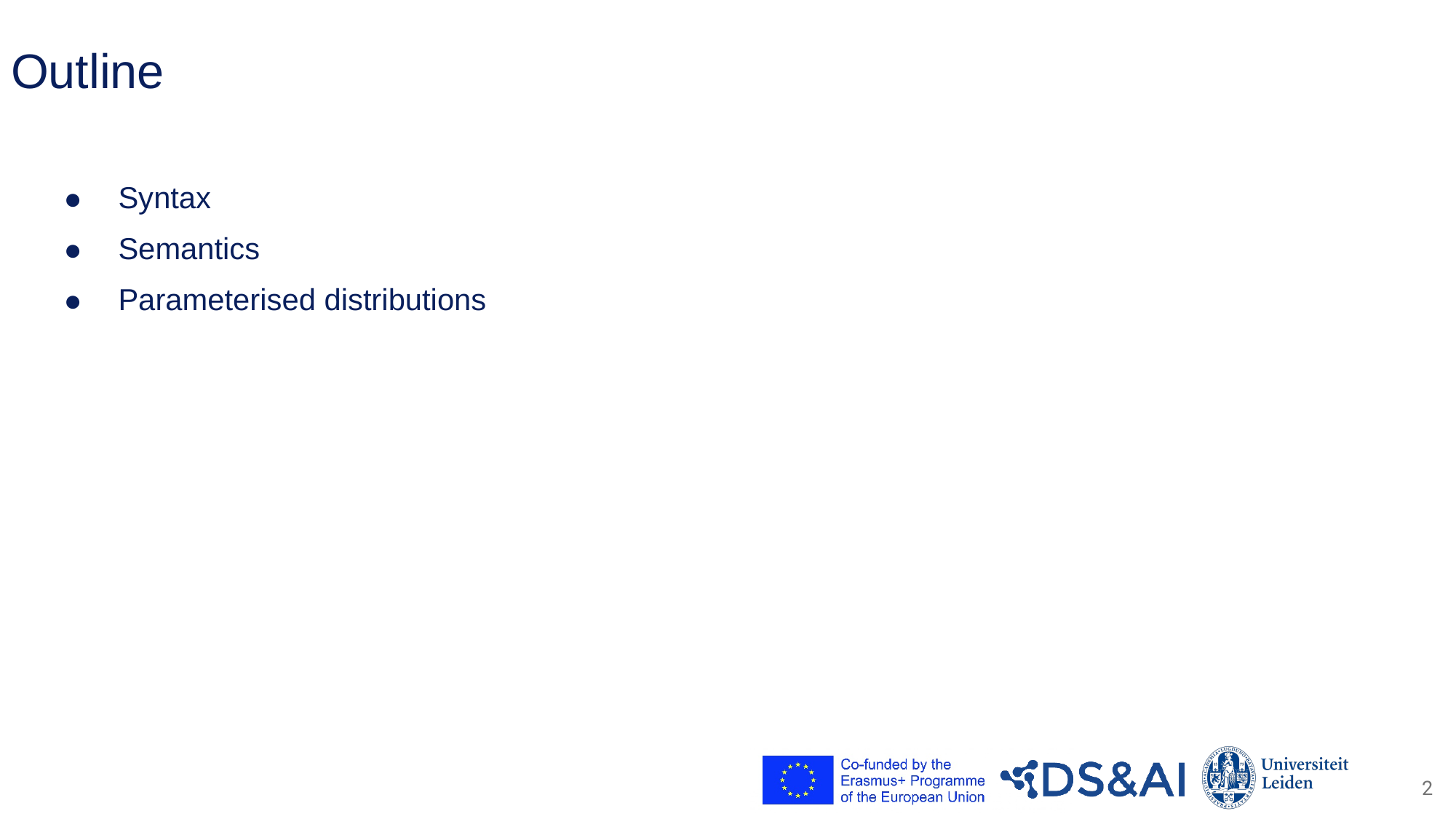

# Outline
Syntax
Semantics
Parameterised distributions
2